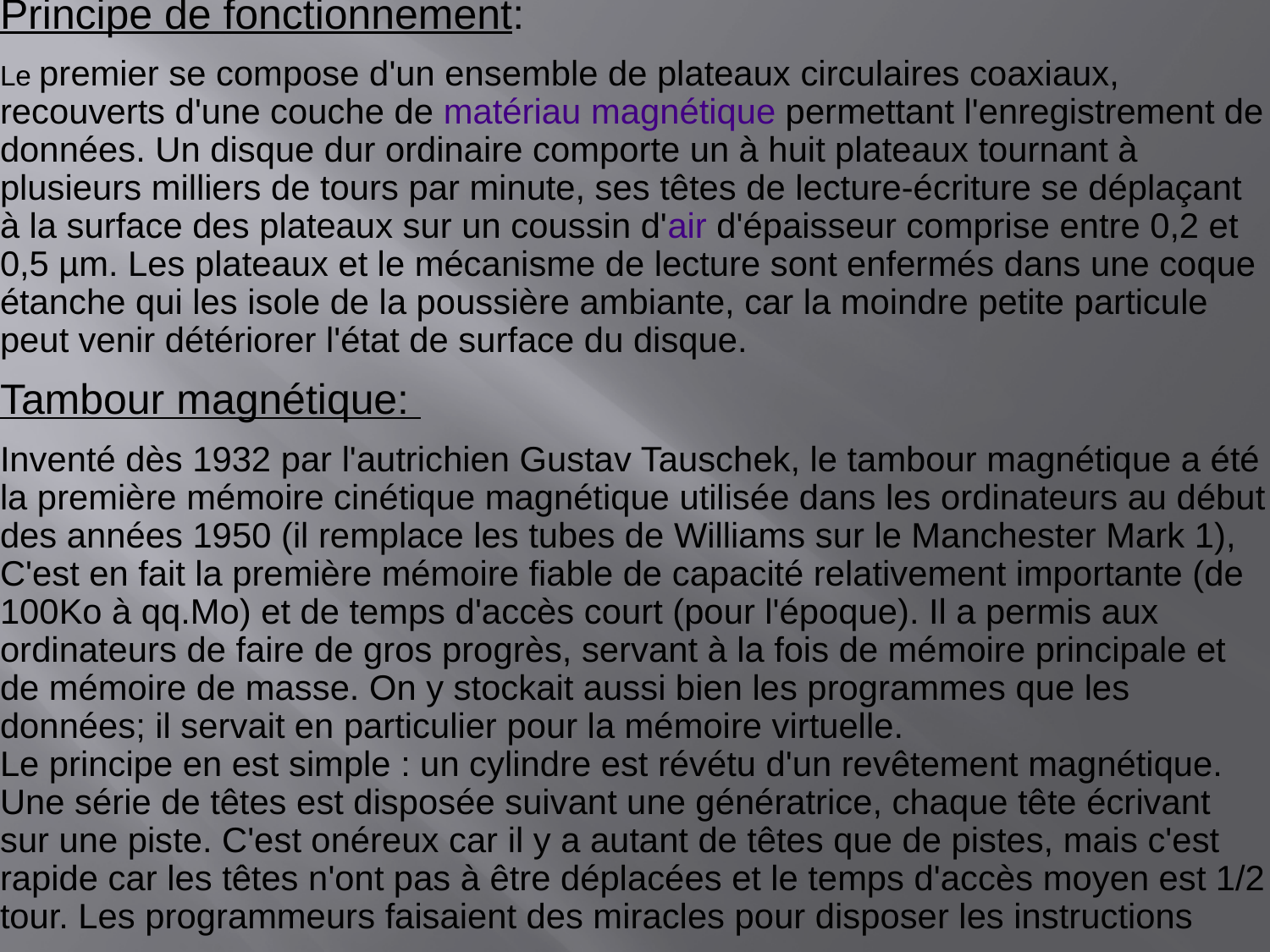

# Principe de fonctionnement:
Le premier se compose d'un ensemble de plateaux circulaires coaxiaux, recouverts d'une couche de matériau magnétique permettant l'enregistrement de données. Un disque dur ordinaire comporte un à huit plateaux tournant à plusieurs milliers de tours par minute, ses têtes de lecture-écriture se déplaçant à la surface des plateaux sur un coussin d'air d'épaisseur comprise entre 0,2 et 0,5 µm. Les plateaux et le mécanisme de lecture sont enfermés dans une coque étanche qui les isole de la poussière ambiante, car la moindre petite particule peut venir détériorer l'état de surface du disque.
Tambour magnétique:
Inventé dès 1932 par l'autrichien Gustav Tauschek, le tambour magnétique a été la première mémoire cinétique magnétique utilisée dans les ordinateurs au début des années 1950 (il remplace les tubes de Williams sur le Manchester Mark 1), C'est en fait la première mémoire fiable de capacité relativement importante (de 100Ko à qq.Mo) et de temps d'accès court (pour l'époque). Il a permis aux ordinateurs de faire de gros progrès, servant à la fois de mémoire principale et de mémoire de masse. On y stockait aussi bien les programmes que les données; il servait en particulier pour la mémoire virtuelle.
Le principe en est simple : un cylindre est révétu d'un revêtement magnétique. Une série de têtes est disposée suivant une génératrice, chaque tête écrivant sur une piste. C'est onéreux car il y a autant de têtes que de pistes, mais c'est rapide car les têtes n'ont pas à être déplacées et le temps d'accès moyen est 1/2 tour. Les programmeurs faisaient des miracles pour disposer les instructions